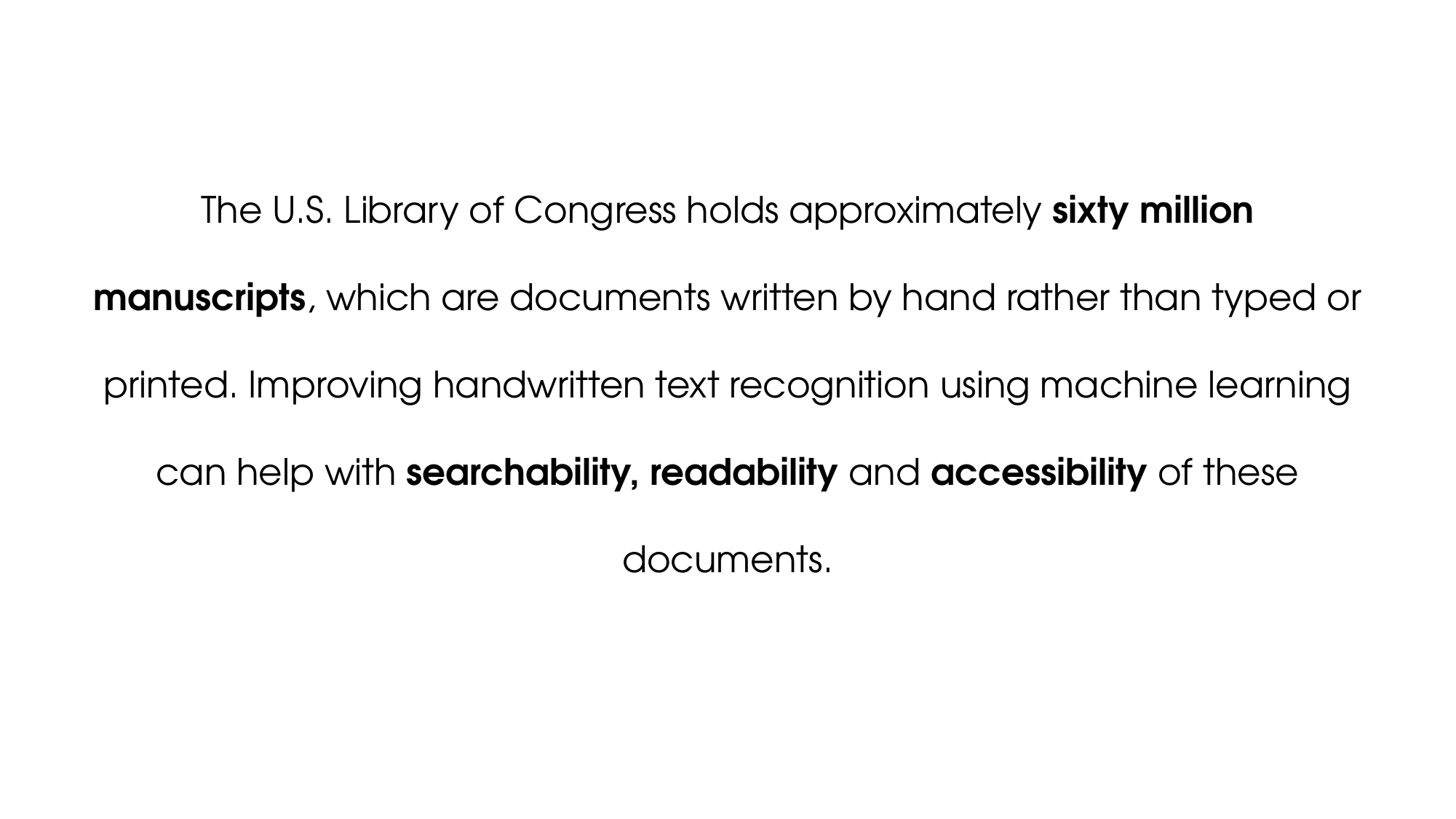

The U.S. Library of Congress holds approximately sixty million manuscripts, which are documents written by hand rather than typed or printed. Improving handwritten text recognition using machine learning can help with searchability, readability and accessibility of these documents.